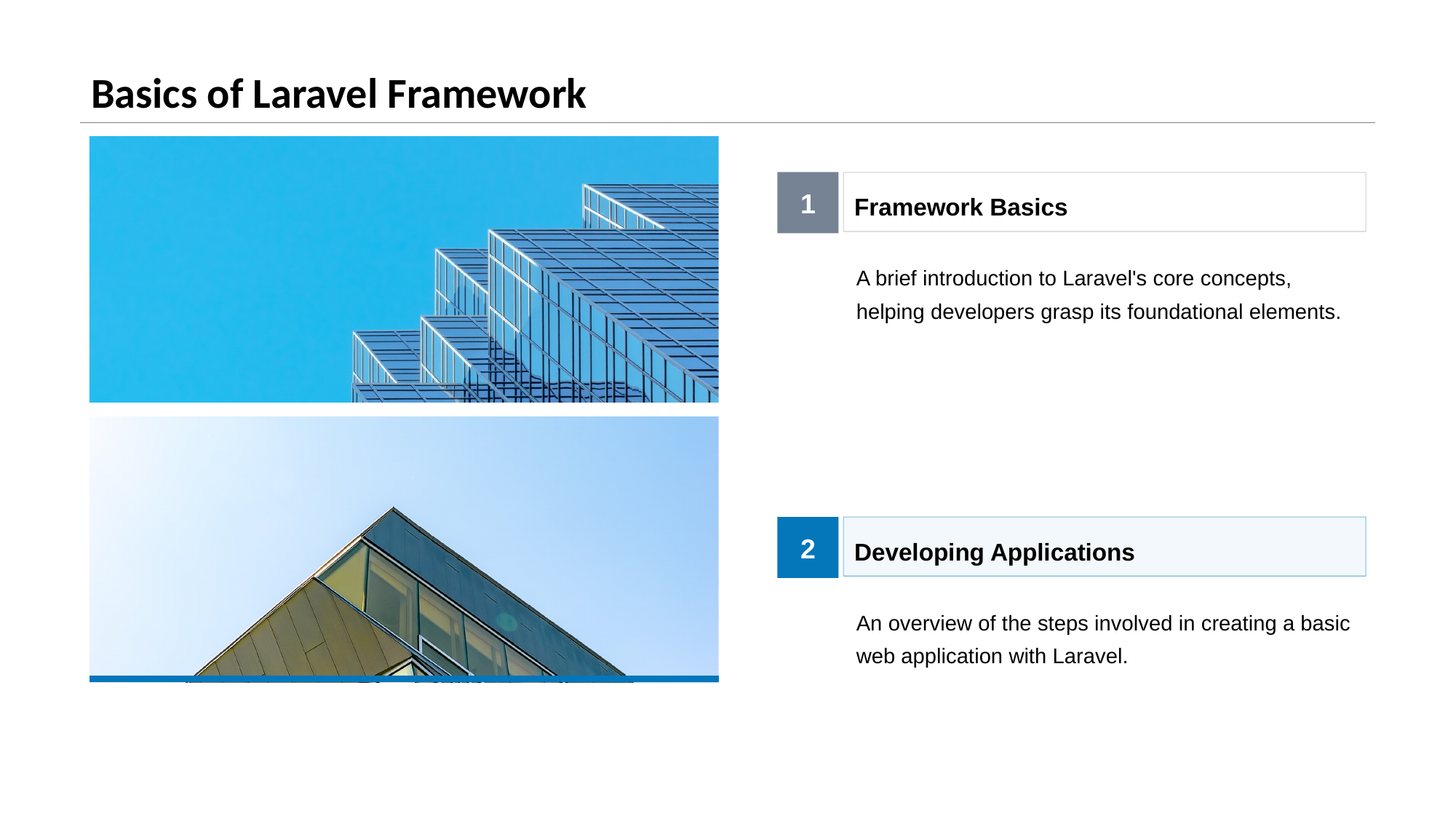

# Basics of Laravel Framework

1
Framework Basics
A brief introduction to Laravel's core concepts, helping developers grasp its foundational elements.

2
Developing Applications
An overview of the steps involved in creating a basic web application with Laravel.